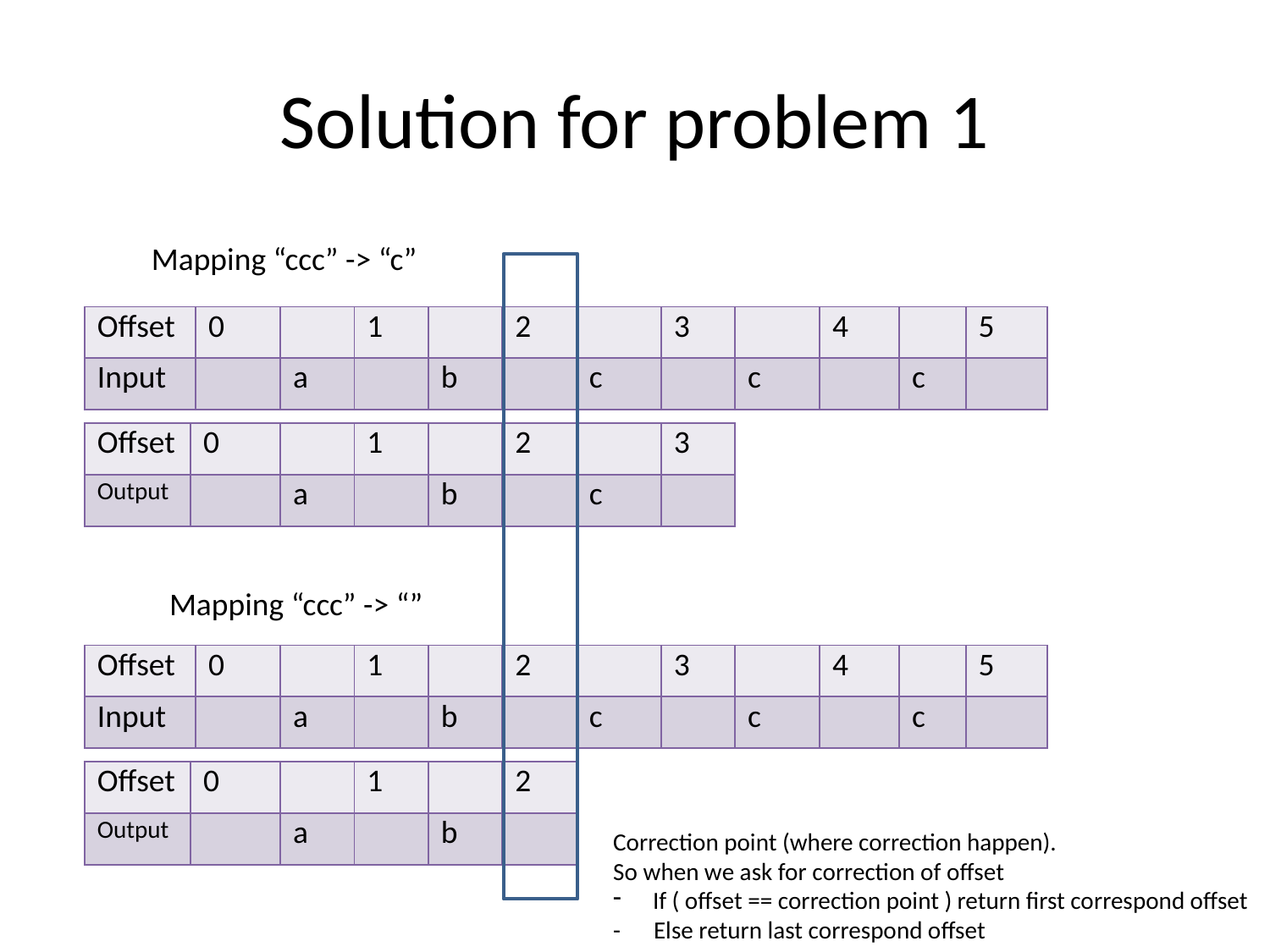

# Solution for problem 1
Mapping “ccc” -> “c”

| Offset | 0 |  | 1 |  | 2 |  | 3 |  | 4 |  | 5 |
| --- | --- | --- | --- | --- | --- | --- | --- | --- | --- | --- | --- |
| Input |  | a |  | b |  | c |  | c |  | c |  |
| Offset | 0 |  | 1 |  | 2 |  | 3 |
| --- | --- | --- | --- | --- | --- | --- | --- |
| Output |  | a |  | b |  | c |  |
Mapping “ccc” -> “”
| Offset | 0 |  | 1 |  | 2 |  | 3 |  | 4 |  | 5 |
| --- | --- | --- | --- | --- | --- | --- | --- | --- | --- | --- | --- |
| Input |  | a |  | b |  | c |  | c |  | c |  |
| Offset | 0 |  | 1 |  | 2 |
| --- | --- | --- | --- | --- | --- |
| Output |  | a |  | b |  |
Correction point (where correction happen).
So when we ask for correction of offset
If ( offset == correction point ) return first correspond offset
-      Else return last correspond offset